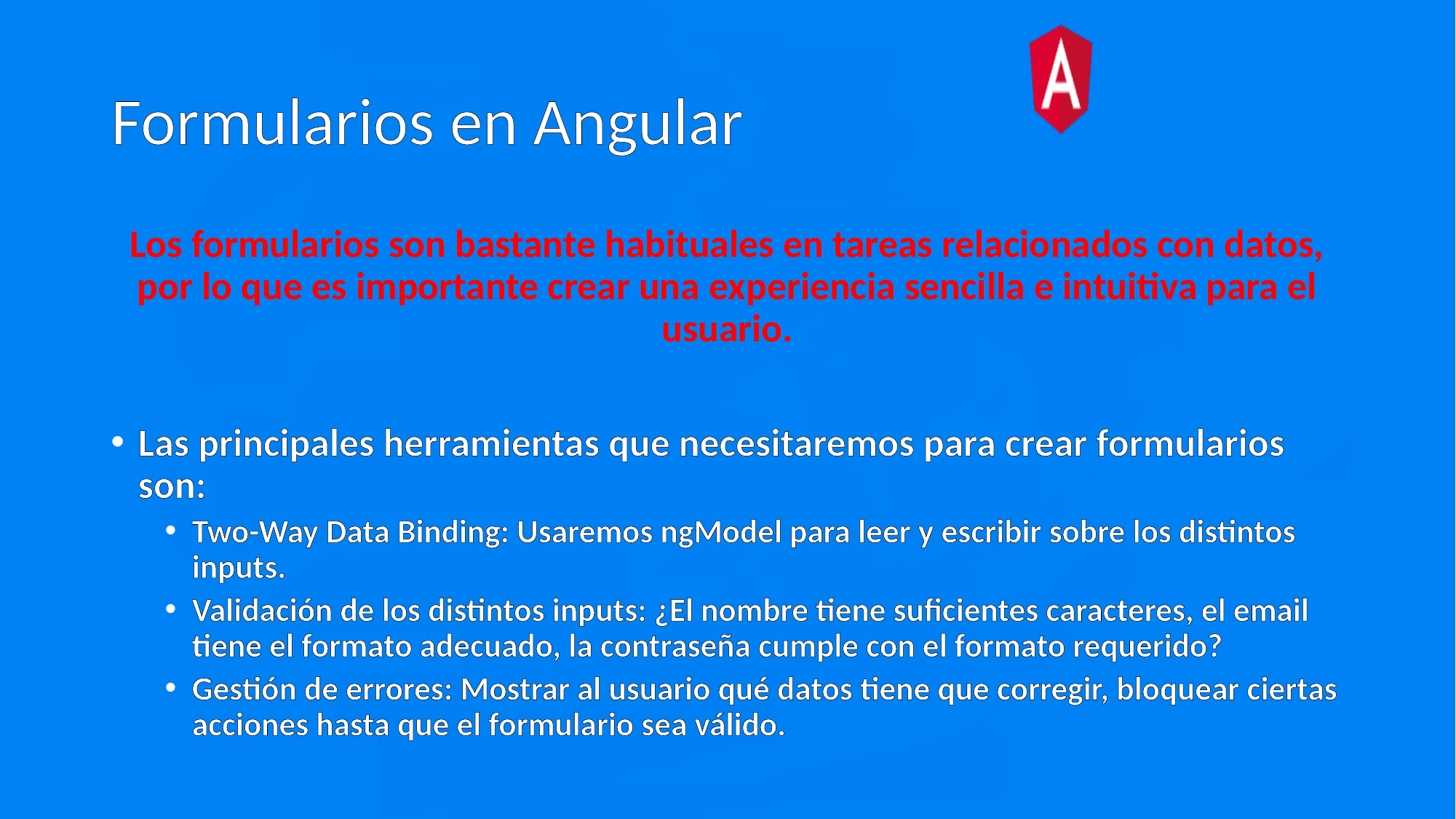

# Formularios en Angular
Los formularios son bastante habituales en tareas relacionados con datos, por lo que es importante crear una experiencia sencilla e intuitiva para el usuario.

Las principales herramientas que necesitaremos para crear formularios son:
Two-Way Data Binding: Usaremos ngModel para leer y escribir sobre los distintos inputs.
Validación de los distintos inputs: ¿El nombre tiene suficientes caracteres, el email tiene el formato adecuado, la contraseña cumple con el formato requerido?
Gestión de errores: Mostrar al usuario qué datos tiene que corregir, bloquear ciertas acciones hasta que el formulario sea válido.